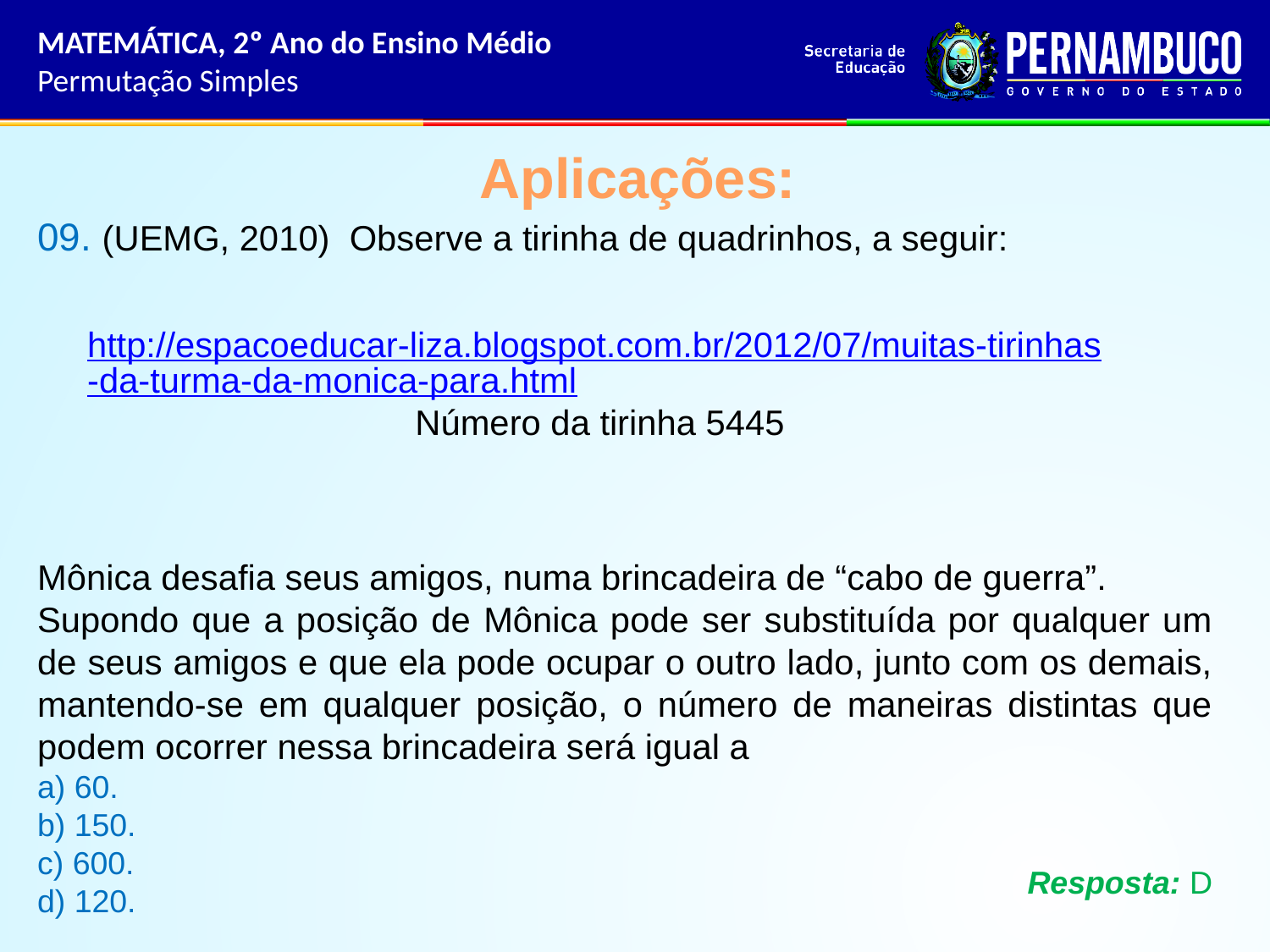

MATEMÁTICA, 2º Ano do Ensino Médio
Permutação Simples
Aplicações:
09. (UEMG, 2010)  Observe a tirinha de quadrinhos, a seguir:

Mônica desafia seus amigos, numa brincadeira de “cabo de guerra”.
Supondo que a posição de Mônica pode ser substituída por qualquer um de seus amigos e que ela pode ocupar o outro lado, junto com os demais, mantendo-se em qualquer posição, o número de maneiras distintas que podem ocorrer nessa brincadeira será igual a
a) 60.
b) 150.
c) 600.
d) 120.
http://espacoeducar-liza.blogspot.com.br/2012/07/muitas-tirinhas-da-turma-da-monica-para.html
Número da tirinha 5445
Resposta: D